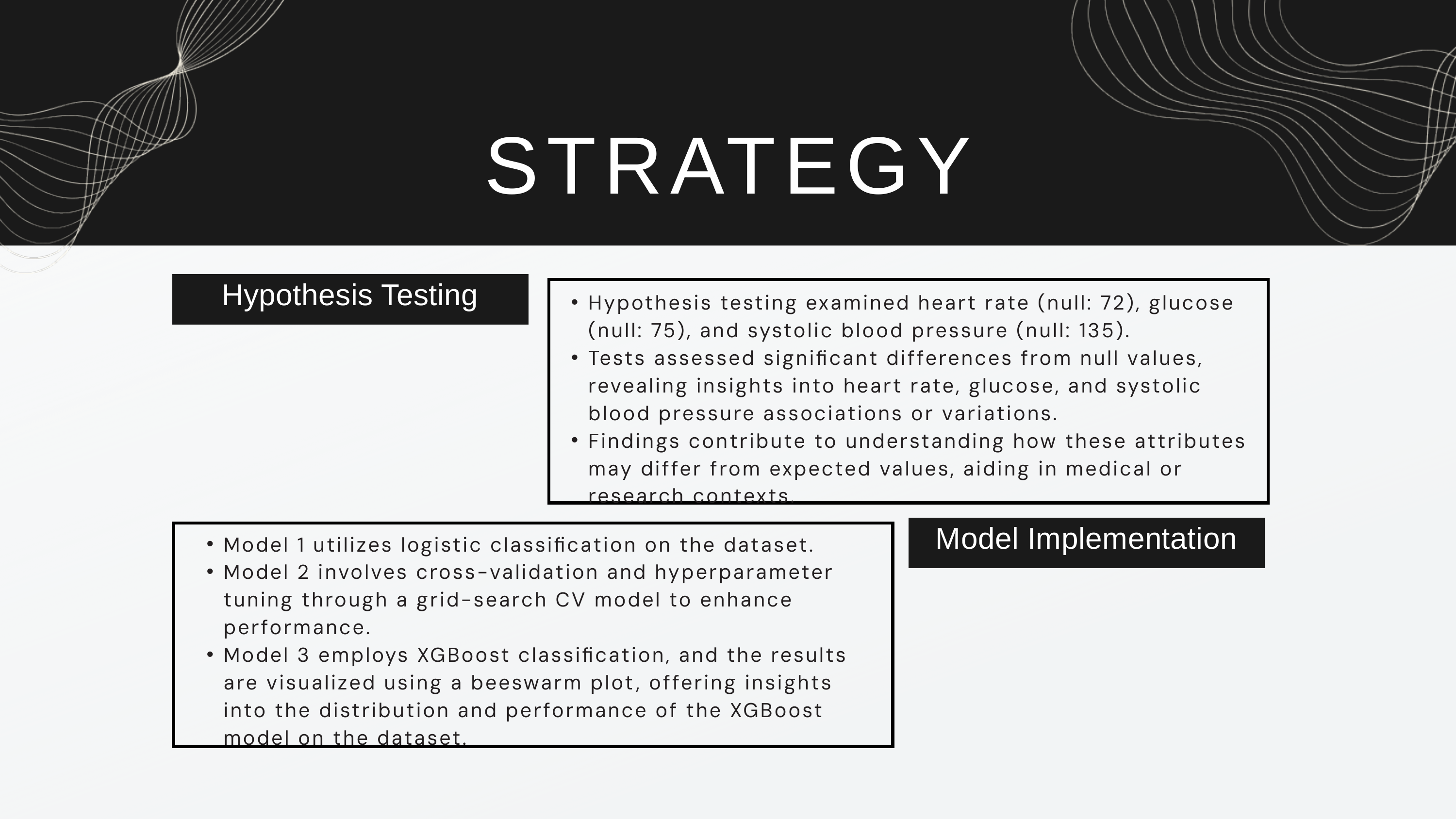

STRATEGY

Hypothesis Testing

Hypothesis testing examined heart rate (null: 72), glucose (null: 75), and systolic blood pressure (null: 135).
Tests assessed significant differences from null values, revealing insights into heart rate, glucose, and systolic blood pressure associations or variations.
Findings contribute to understanding how these attributes may differ from expected values, aiding in medical or research contexts.

Model Implementation

Model 1 utilizes logistic classification on the dataset.
Model 2 involves cross-validation and hyperparameter tuning through a grid-search CV model to enhance performance.
Model 3 employs XGBoost classification, and the results are visualized using a beeswarm plot, offering insights into the distribution and performance of the XGBoost model on the dataset.